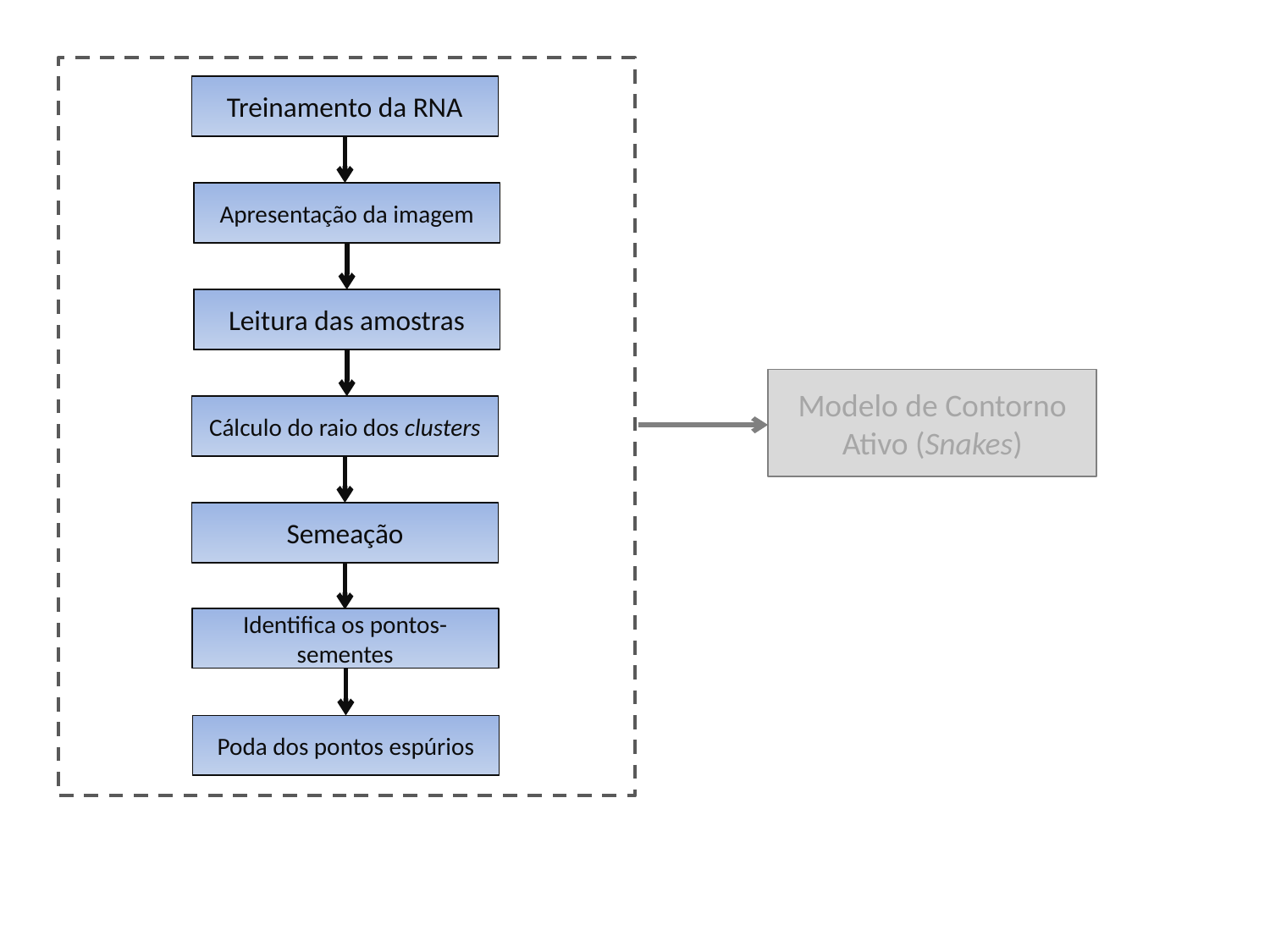

Treinamento da RNA
Apresentação da imagem
Leitura das amostras
Modelo de Contorno Ativo (Snakes)
Cálculo do raio dos clusters
Semeação
Identifica os pontos-sementes
Poda dos pontos espúrios